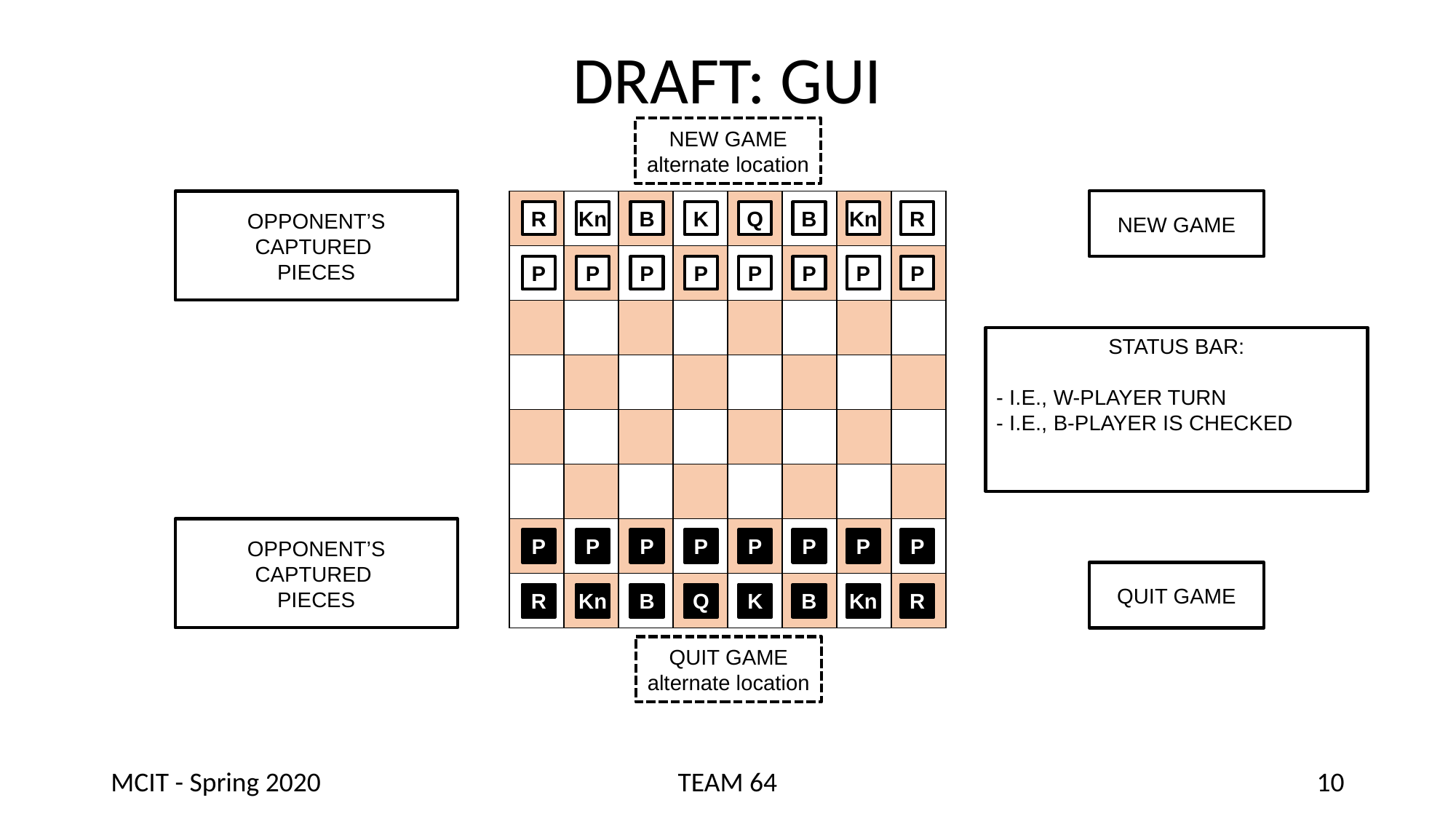

# DRAFT: GUI
NEW GAME
alternate location
NEW GAME
OPPONENT’S
CAPTURED
PIECES
|  |  |  |  |  |  |  |  |
| --- | --- | --- | --- | --- | --- | --- | --- |
|  |  |  |  |  |  |  |  |
|  |  |  |  |  |  |  |  |
|  |  |  |  |  |  |  |  |
|  |  |  |  |  |  |  |  |
|  |  |  |  |  |  |  |  |
|  |  |  |  |  |  |  |  |
|  |  |  |  |  |  |  |  |
R
Kn
B
K
Q
B
Kn
R
P
P
P
P
P
P
P
P
STATUS BAR:

- I.E., W-PLAYER TURN
- I.E., B-PLAYER IS CHECKED
OPPONENT’S
CAPTURED
PIECES
P
P
P
P
P
P
P
P
R
Kn
B
Q
K
B
Kn
R
QUIT GAME
QUIT GAME
alternate location
MCIT - Spring 2020
TEAM 64
10